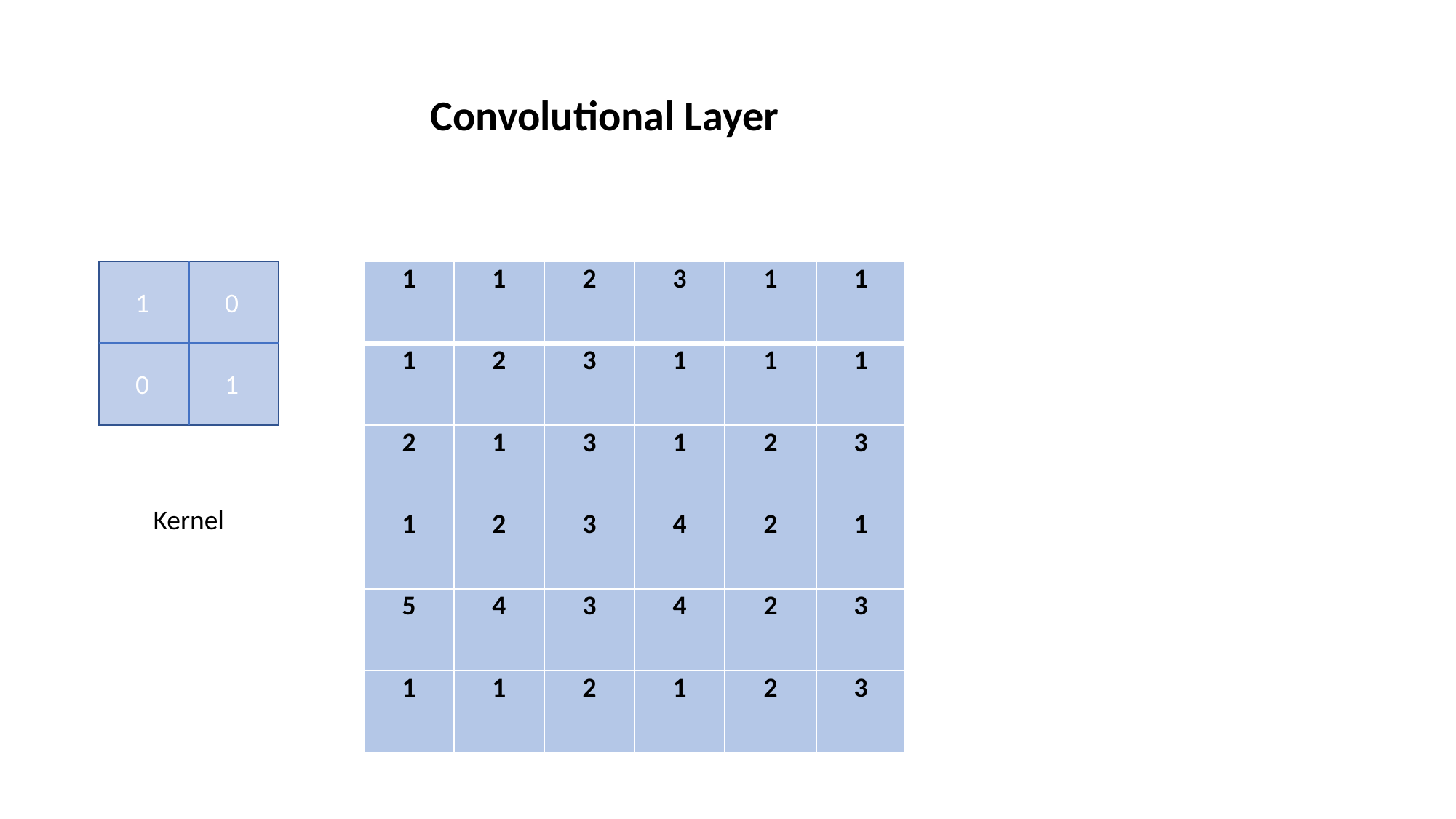

Convolutional Layer

0
1
1
0
| 1 | 1 | 2 | 3 | 1 | 1 |
| --- | --- | --- | --- | --- | --- |
| 1 | 2 | 3 | 1 | 1 | 1 |
| 2 | 1 | 3 | 1 | 2 | 3 |
| 1 | 2 | 3 | 4 | 2 | 1 |
| 5 | 4 | 3 | 4 | 2 | 3 |
| 1 | 1 | 2 | 1 | 2 | 3 |
Kernel